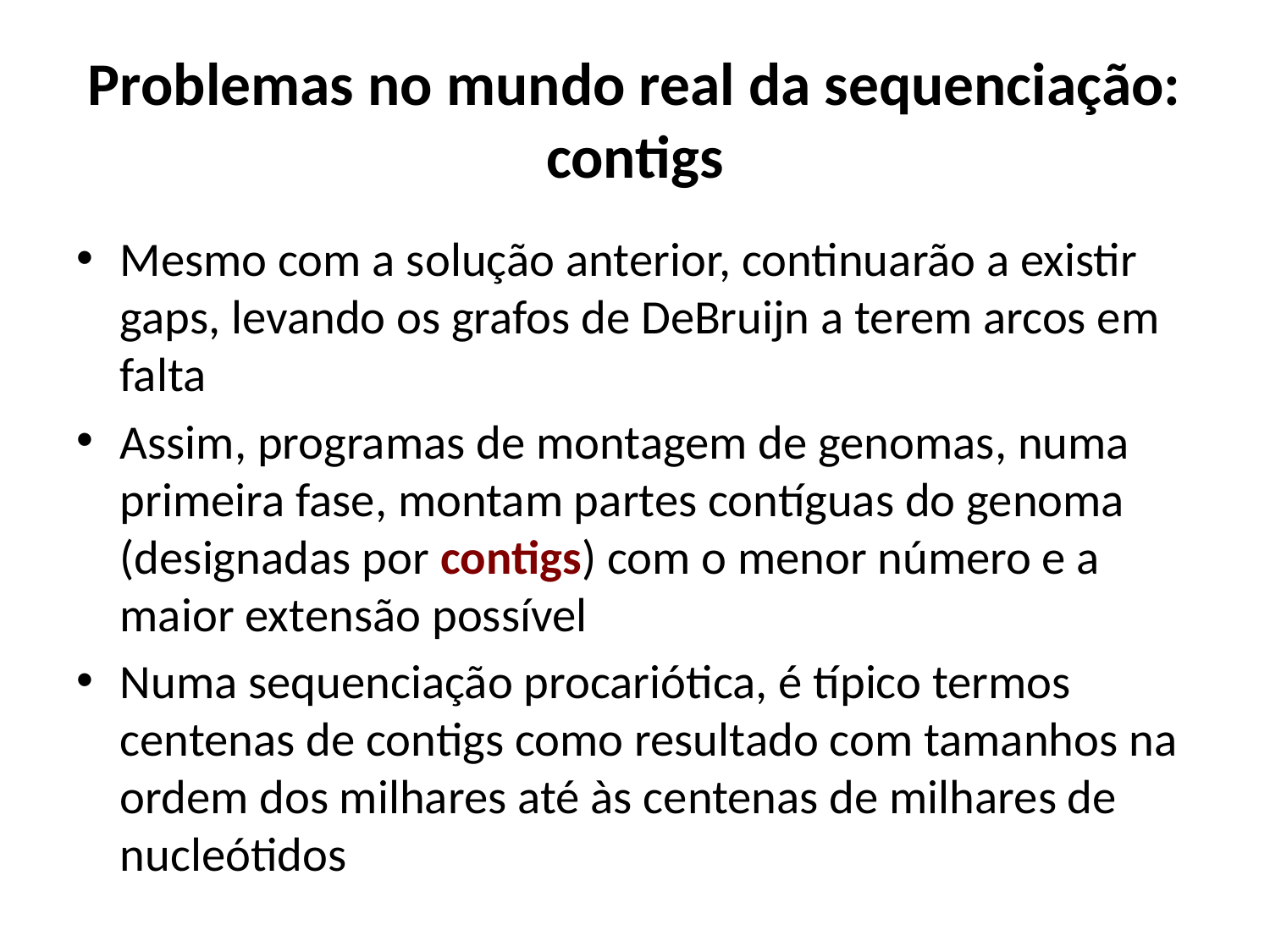

# Problemas no mundo real da sequenciação: contigs
Mesmo com a solução anterior, continuarão a existir gaps, levando os grafos de DeBruijn a terem arcos em falta
Assim, programas de montagem de genomas, numa primeira fase, montam partes contíguas do genoma (designadas por contigs) com o menor número e a maior extensão possível
Numa sequenciação procariótica, é típico termos centenas de contigs como resultado com tamanhos na ordem dos milhares até às centenas de milhares de nucleótidos